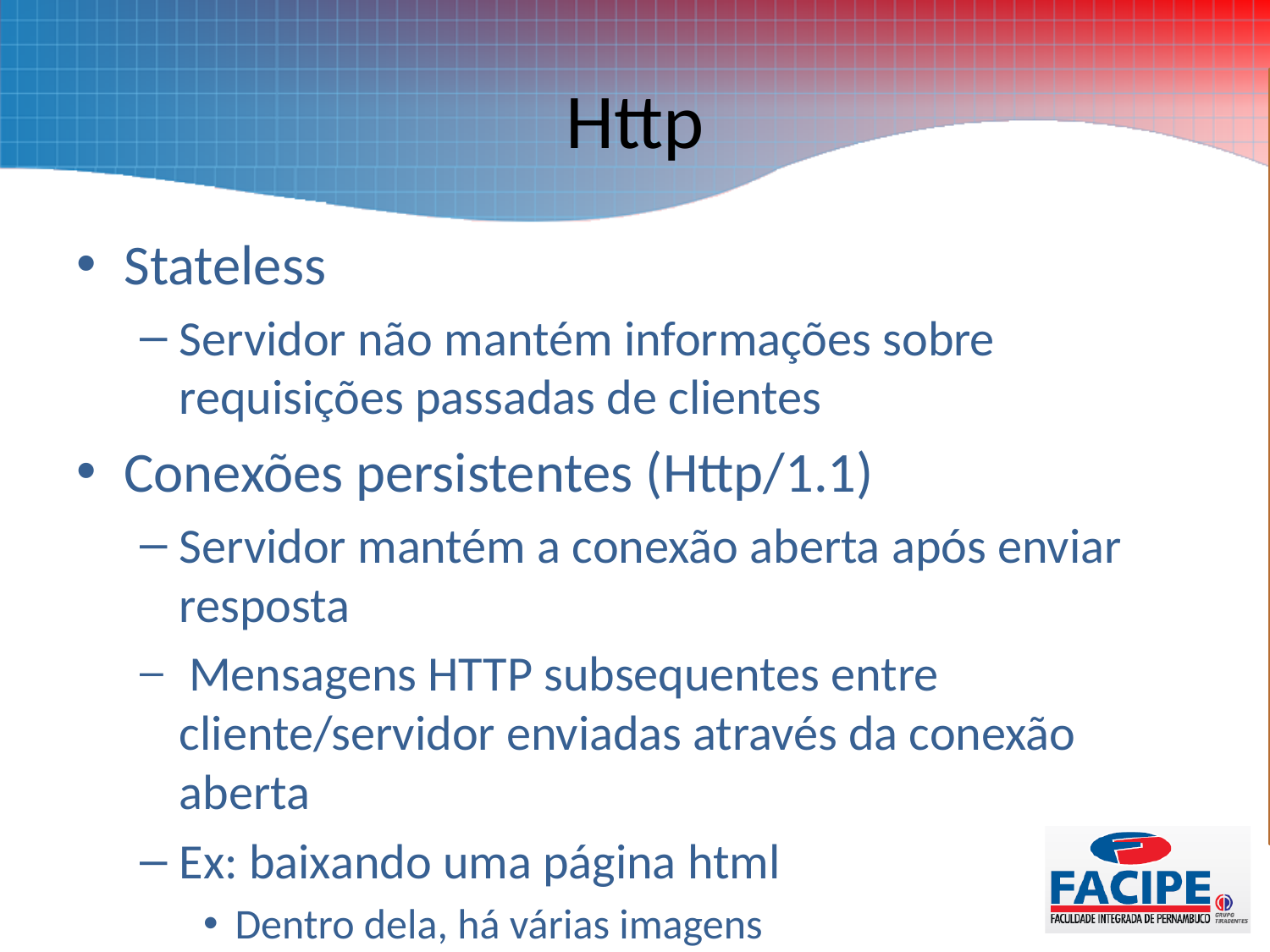

# Http

<html>
<head>
<title>
Título na barra de título
</title>
</head>
<body>
<center><b><font size= 4>Nivia Cruz Quental</font></b></center><br><br>

<center><img src= "images/emconstrucao.gif"></center>
<center><i>Página em construção</i></center>

<br>

<img src= "images/outraImagem.jpeg">

</body>
</html
Stateless
Servidor não mantém informações sobre requisições passadas de clientes
Conexões persistentes (Http/1.1)
Servidor mantém a conexão aberta após enviar resposta
 Mensagens HTTP subsequentes entre cliente/servidor enviadas através da conexão aberta
Ex: baixando uma página html
Dentro dela, há várias imagens